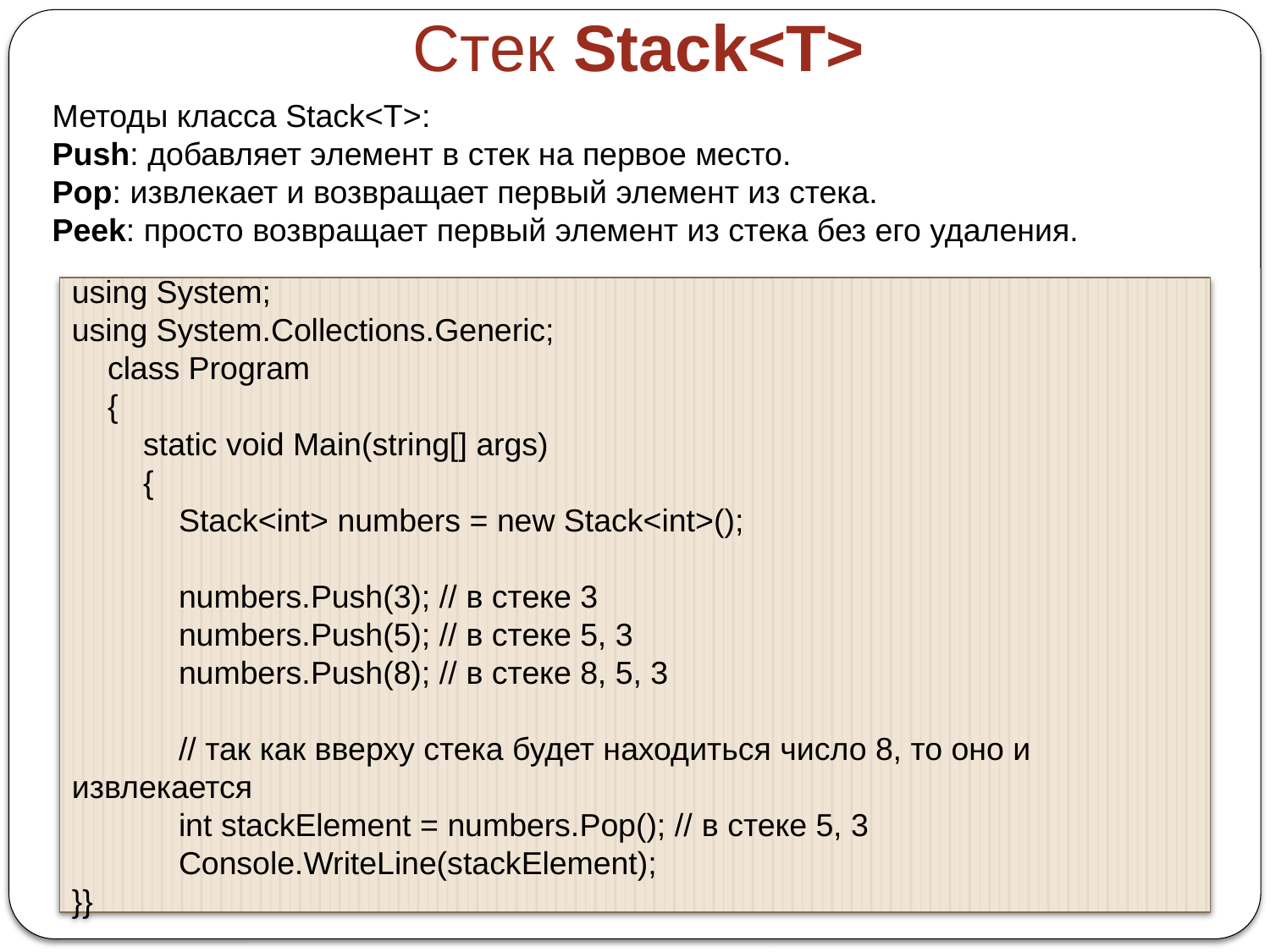

# Стек Stack<T>
Методы класса Stack<T>:
Push: добавляет элемент в стек на первое место.
Pop: извлекает и возвращает первый элемент из стека.
Peek: просто возвращает первый элемент из стека без его удаления.
using System;
using System.Collections.Generic;
    class Program
    {
        static void Main(string[] args)
        {
            Stack<int> numbers = new Stack<int>();

            numbers.Push(3); // в стеке 3
            numbers.Push(5); // в стеке 5, 3
            numbers.Push(8); // в стеке 8, 5, 3

            // так как вверху стека будет находиться число 8, то оно и извлекается
            int stackElement = numbers.Pop(); // в стеке 5, 3
            Console.WriteLine(stackElement);
}}